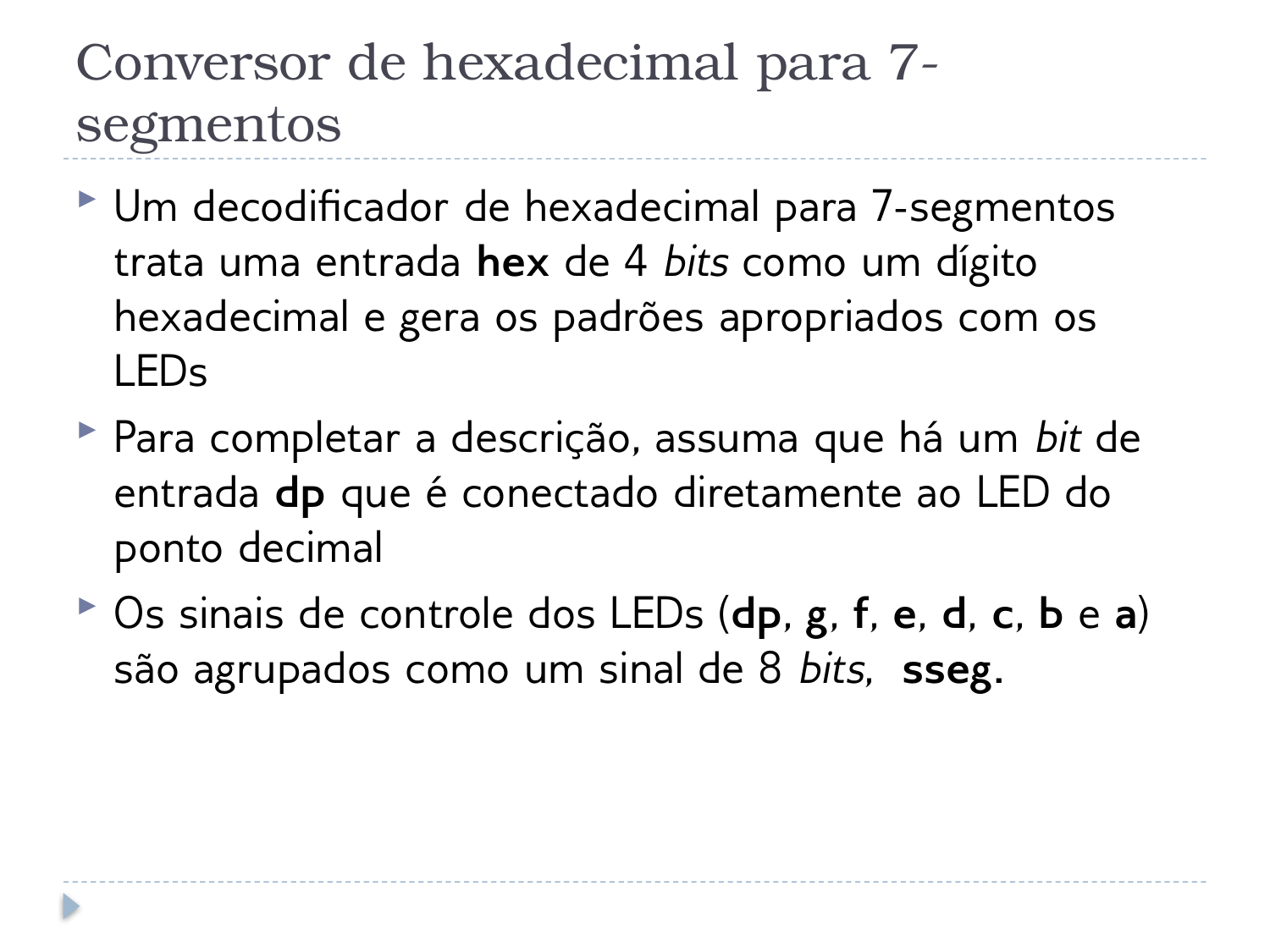

# Conversor de hexadecimal para 7-segmentos
Um decodificador de hexadecimal para 7-segmentos trata uma entrada hex de 4 bits como um dígito hexadecimal e gera os padrões apropriados com os LEDs
Para completar a descrição, assuma que há um bit de entrada dp que é conectado diretamente ao LED do ponto decimal
Os sinais de controle dos LEDs (dp, g, f, e, d, c, b e a) são agrupados como um sinal de 8 bits,  sseg.